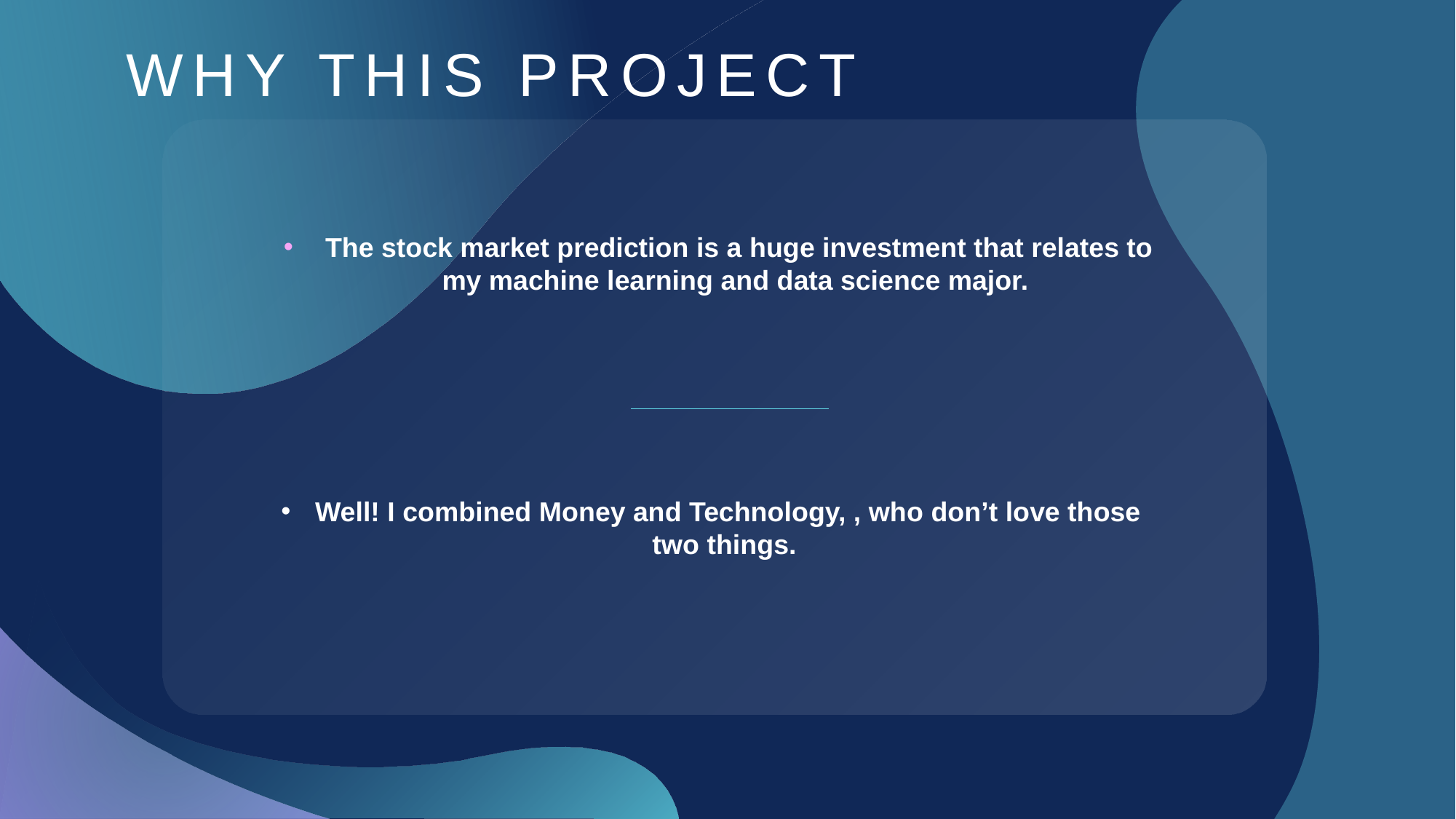

# Why this project
 The stock market prediction is a huge investment that relates to my machine learning and data science major.
Well! I combined Money and Technology, , who don’t love those two things.